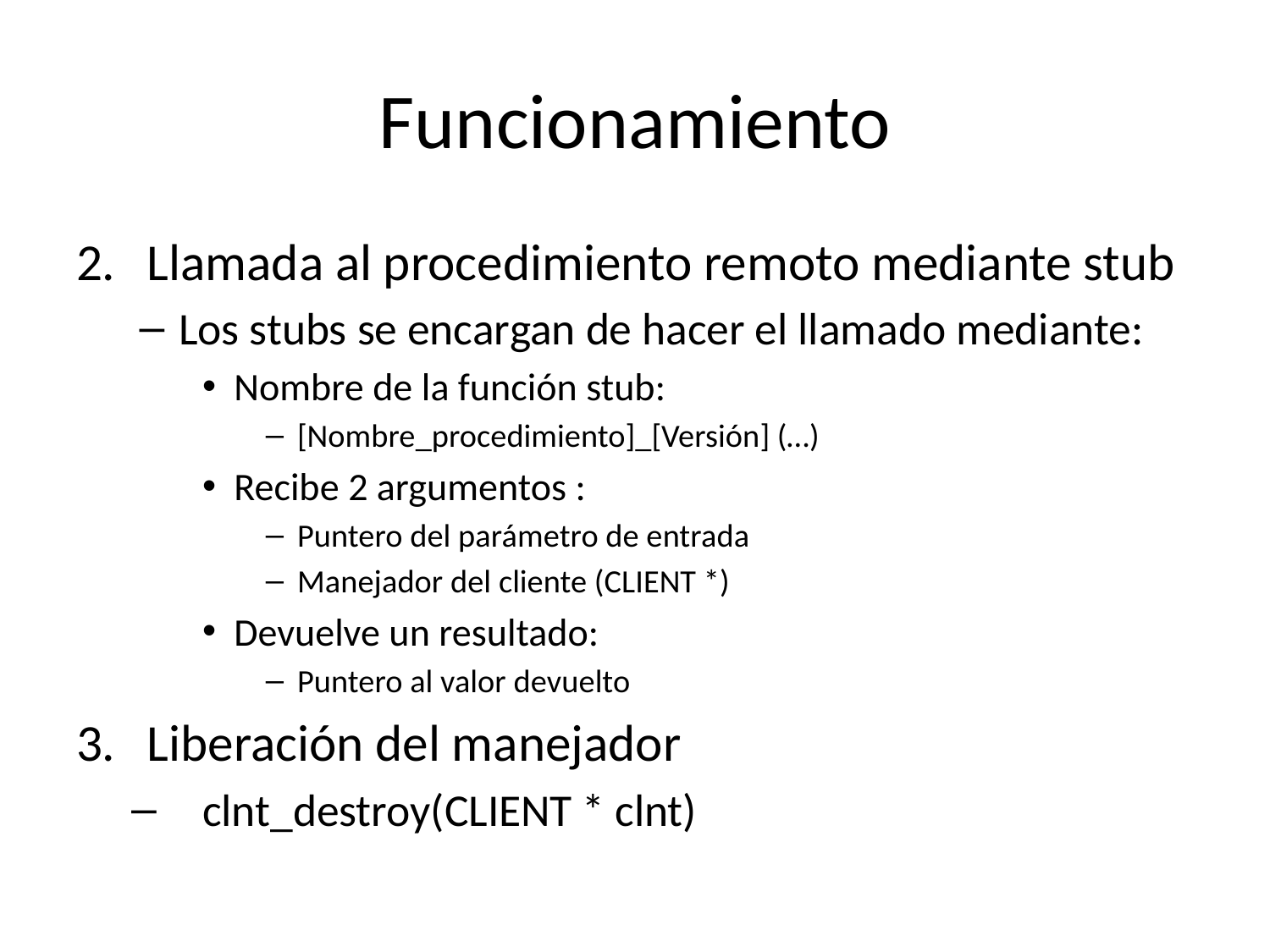

# Funcionamiento
Llamada al procedimiento remoto mediante stub
Los stubs se encargan de hacer el llamado mediante:
Nombre de la función stub:
[Nombre_procedimiento]_[Versión] (…)
Recibe 2 argumentos :
Puntero del parámetro de entrada
Manejador del cliente (CLIENT *)
Devuelve un resultado:
Puntero al valor devuelto
Liberación del manejador
clnt_destroy(CLIENT * clnt)